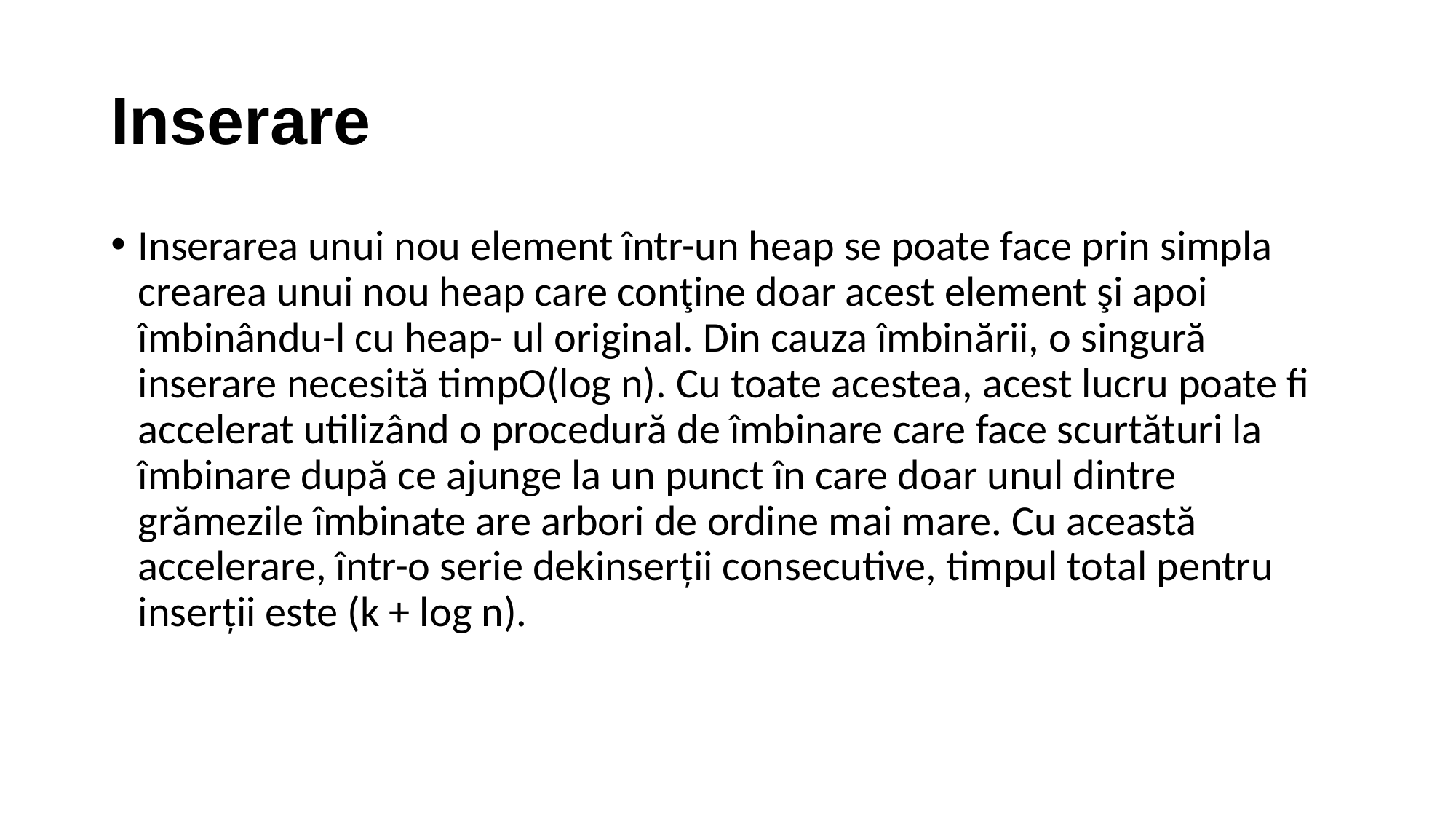

# Inserare
Inserarea unui nou element într-un heap se poate face prin simpla crearea unui nou heap care conţine doar acest element şi apoi îmbinându-l cu heap- ul original. Din cauza îmbinării, o singură inserare necesită timpO(log n). Cu toate acestea, acest lucru poate fi accelerat utilizând o procedură de îmbinare care face scurtături la îmbinare după ce ajunge la un punct în care doar unul dintre grămezile îmbinate are arbori de ordine mai mare. Cu această accelerare, într-o serie dekinserții consecutive, timpul total pentru inserții este (k + log n).